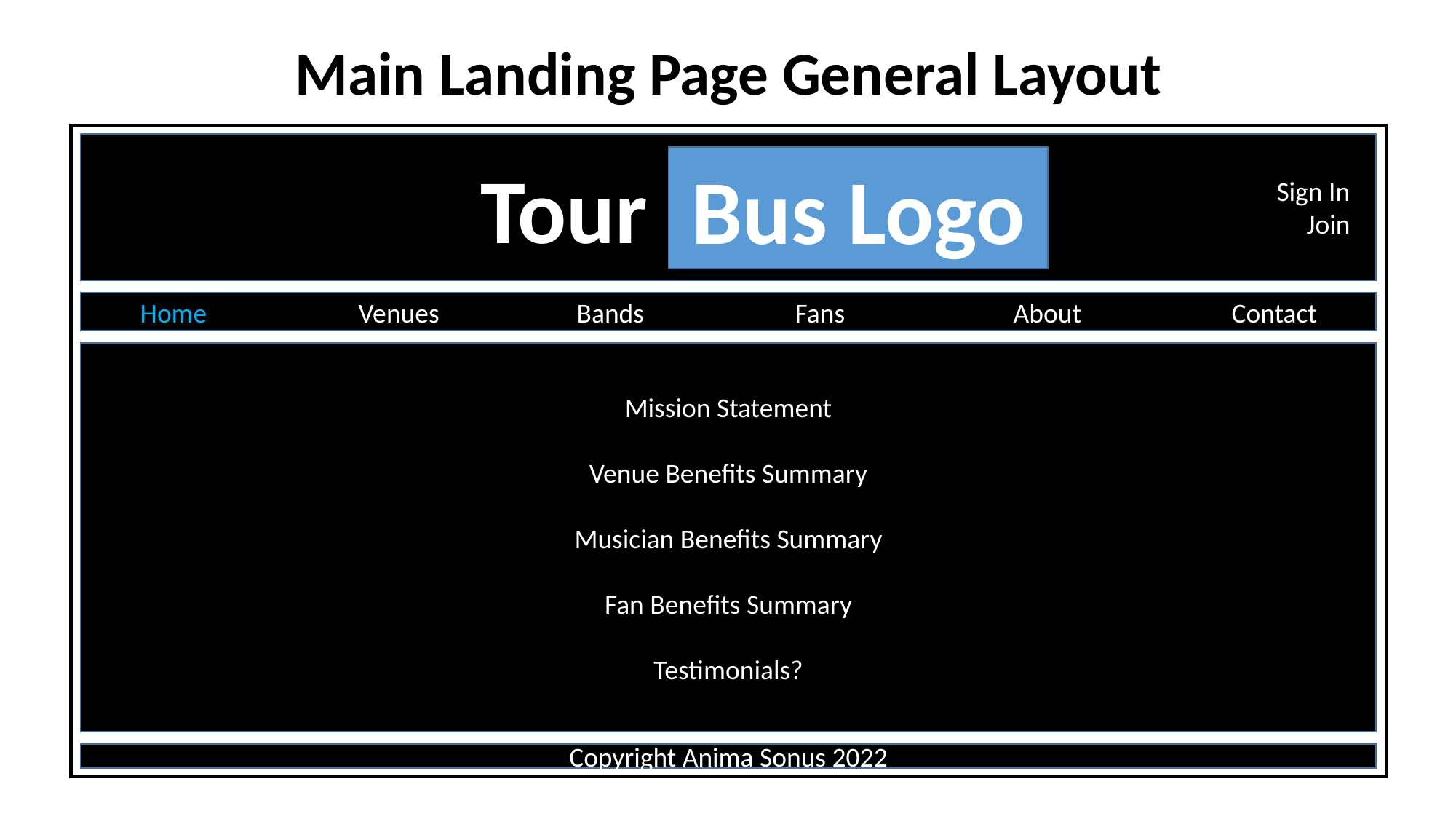

Main Landing Page General Layout

Tour
Bus Logo
Home		Venues		Bands		Fans		About		Contact
Mission Statement

Venue Benefits Summary

Musician Benefits Summary

Fan Benefits Summary

Testimonials?
Copyright Anima Sonus 2022
Sign In
Join